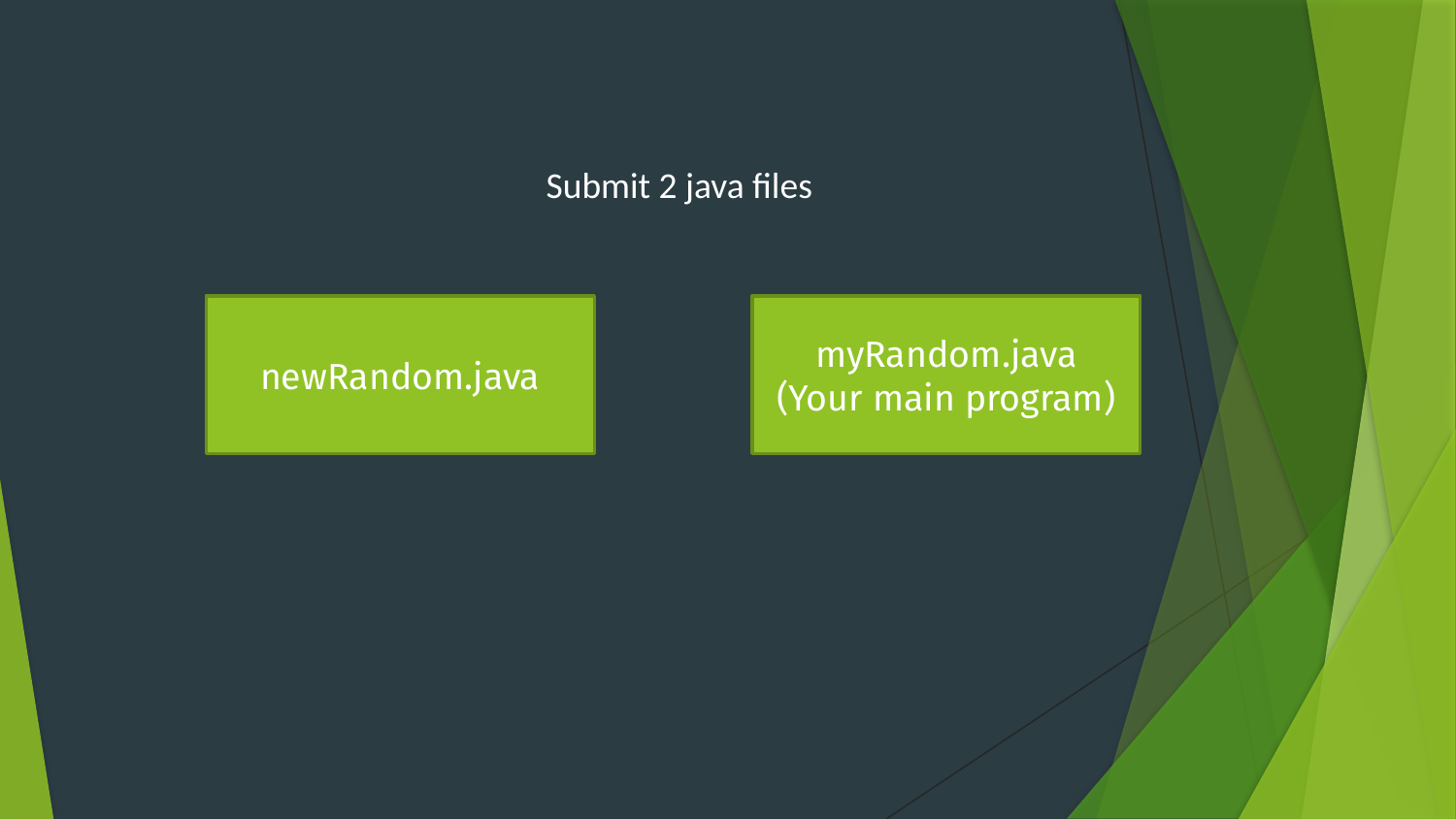

Submit 2 java files
newRandom.java
myRandom.java
(Your main program)